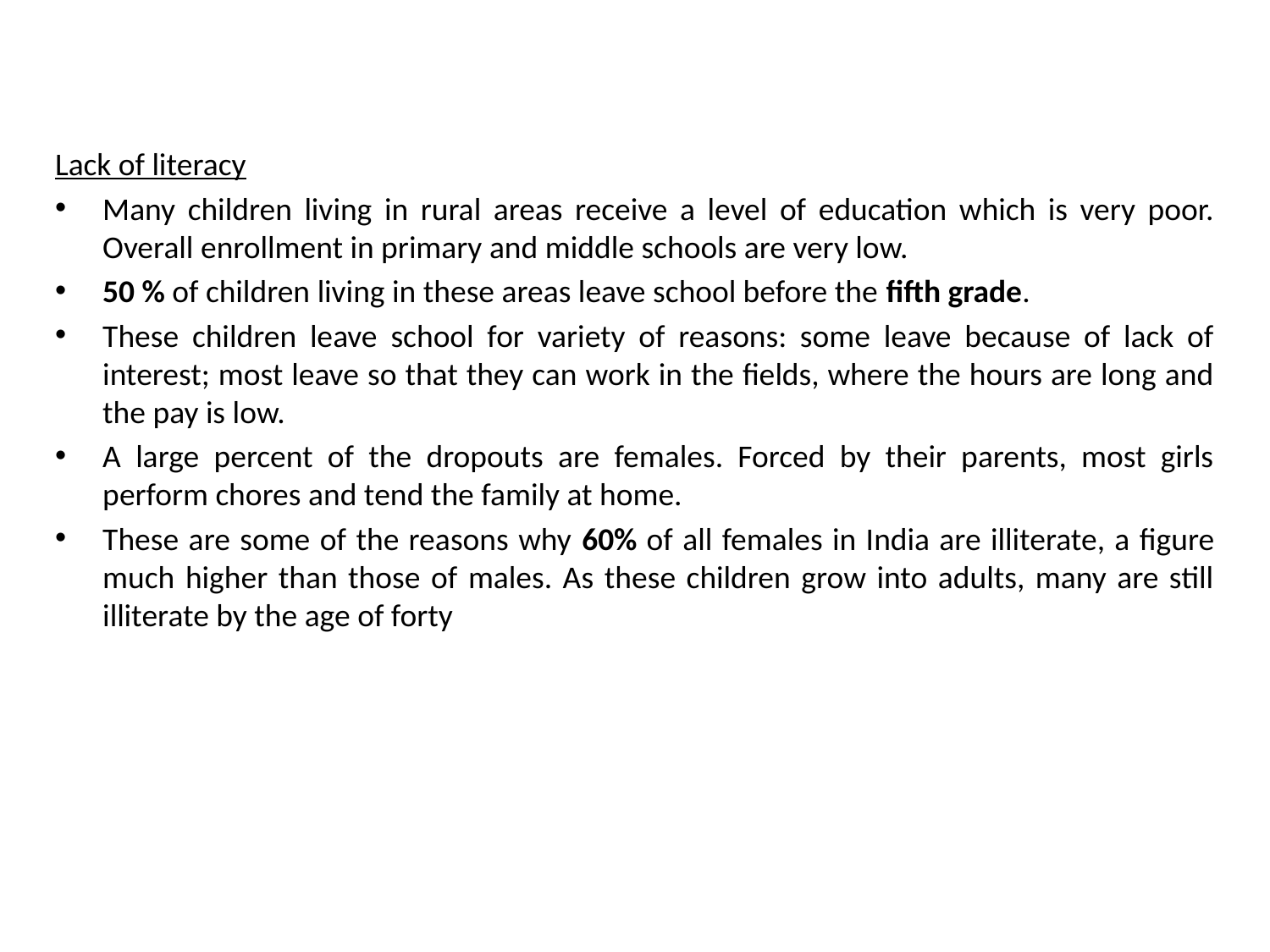

Lack of literacy
Many children living in rural areas receive a level of education which is very poor. Overall enrollment in primary and middle schools are very low.
50 % of children living in these areas leave school before the fifth grade.
These children leave school for variety of reasons: some leave because of lack of interest; most leave so that they can work in the fields, where the hours are long and the pay is low.
A large percent of the dropouts are females. Forced by their parents, most girls perform chores and tend the family at home.
These are some of the reasons why 60% of all females in India are illiterate, a figure much higher than those of males. As these children grow into adults, many are still illiterate by the age of forty